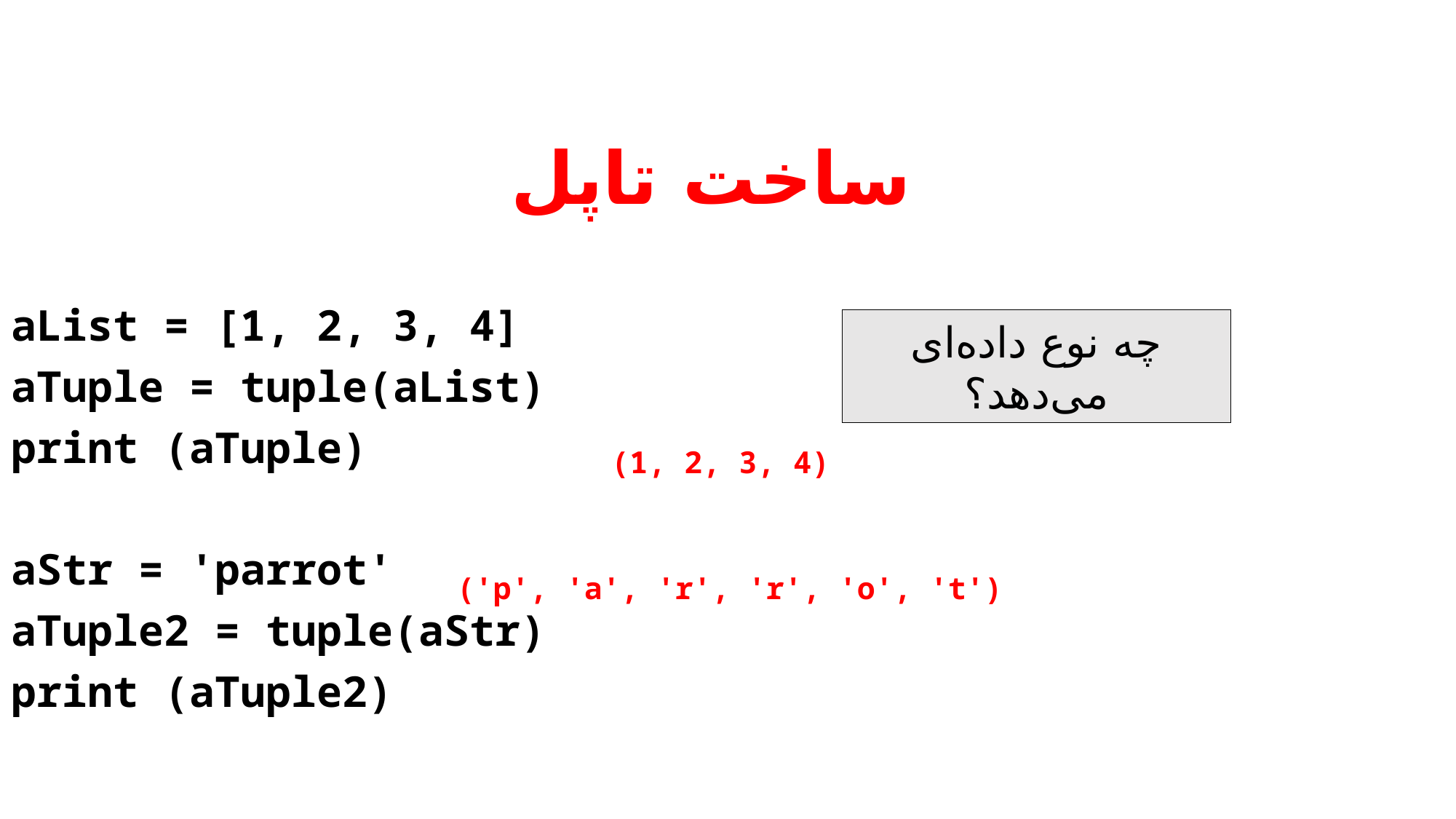

# ساخت تاپل
aList = [1, 2, 3, 4]
aTuple = tuple(aList)
print (aTuple)

aStr = 'parrot'
aTuple2 = tuple(aStr)
print (aTuple2)
چه نوع داده‌ای می‌دهد؟
(1, 2, 3, 4)
('p', 'a', 'r', 'r', 'o', 't')